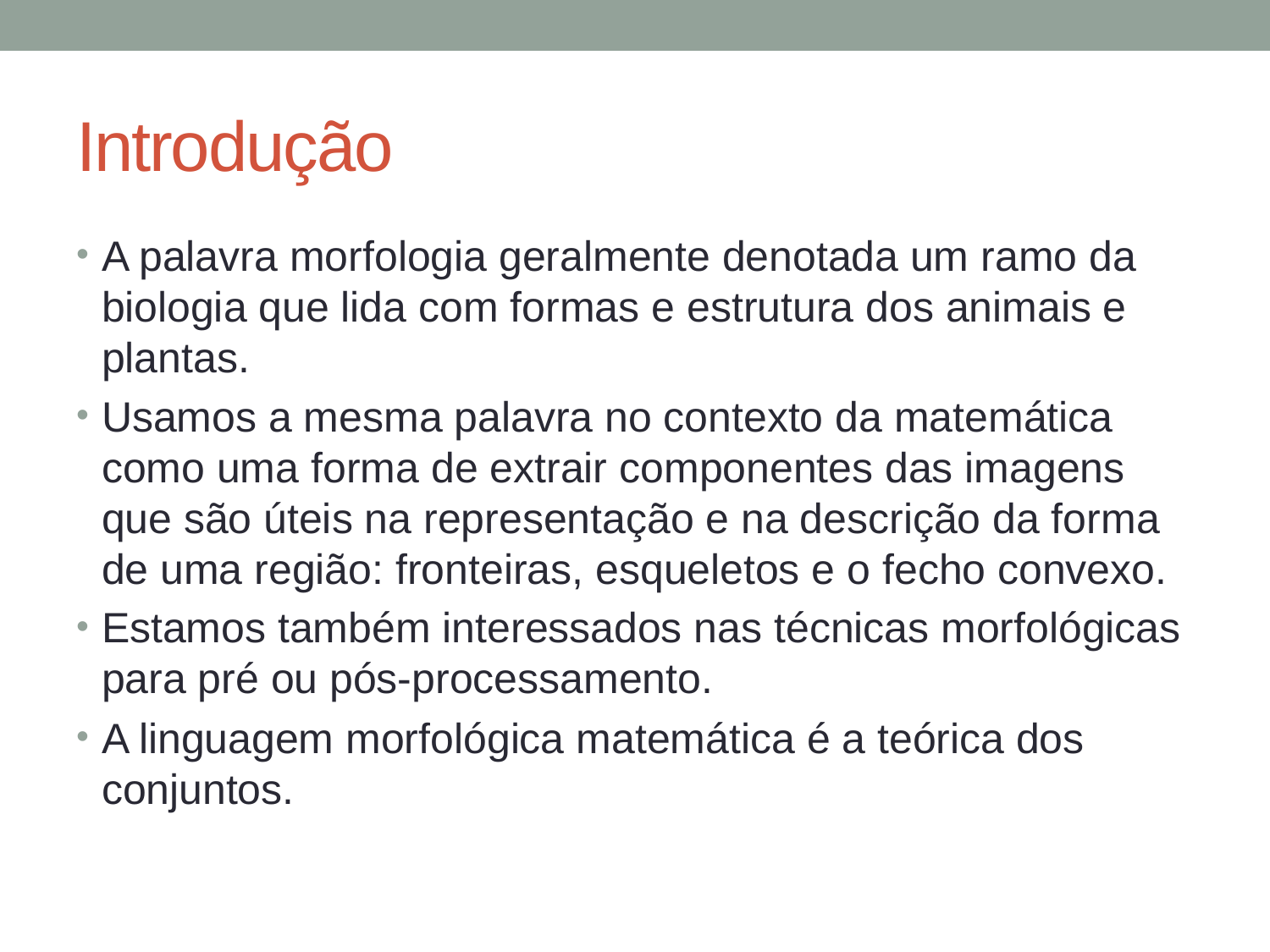

# Introdução
A palavra morfologia geralmente denotada um ramo da biologia que lida com formas e estrutura dos animais e plantas.
Usamos a mesma palavra no contexto da matemática como uma forma de extrair componentes das imagens que são úteis na representação e na descrição da forma de uma região: fronteiras, esqueletos e o fecho convexo.
Estamos também interessados nas técnicas morfológicas para pré ou pós-processamento.
A linguagem morfológica matemática é a teórica dos conjuntos.